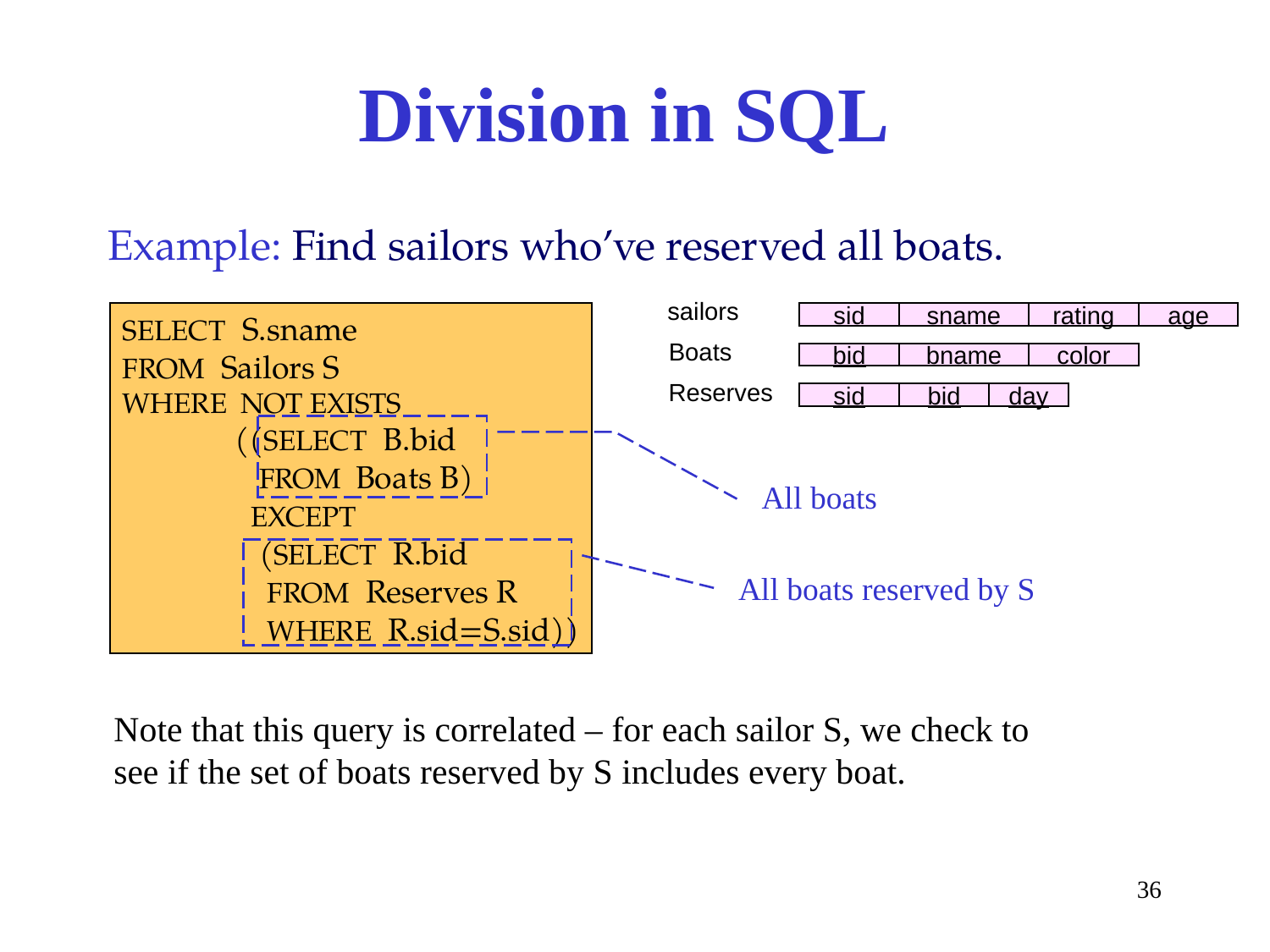

# Division in SQL
Example: Find sailors who’ve reserved all boats.
sailors
sid
sname
rating
age
Boats
bid
bname
color
Reserves
sid
bid
day
SELECT  S.sname
FROM  Sailors S
WHERE  NOT EXISTS
              ((SELECT  B.bid
                 FROM  Boats B)
                EXCEPT
                 (SELECT  R.bid
                  FROM  Reserves R
                  WHERE  R.sid=S.sid))

All boats

All boats reserved by S
Note that this query is correlated – for each sailor S, we check to
see if the set of boats reserved by S includes every boat.
36